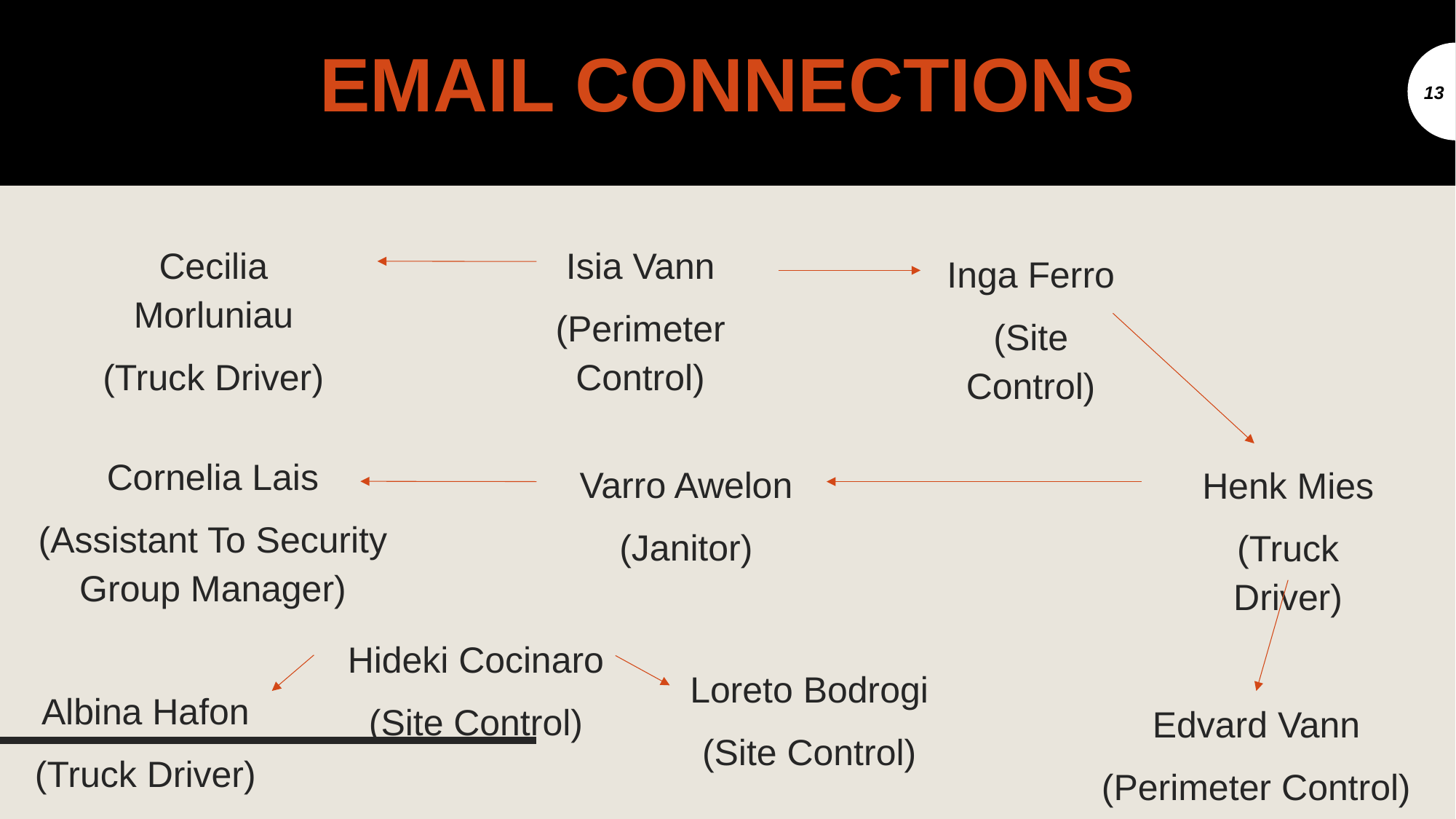

# EMAIL CONNECTIONS
13
Cecilia Morluniau
(Truck Driver)

Isia Vann
(Perimeter Control)

Inga Ferro
(Site Control)
Cornelia Lais
(Assistant To Security Group Manager)

Varro Awelon
(Janitor)
Henk Mies
(Truck Driver)

Hideki Cocinaro
(Site Control)

Loreto Bodrogi
(Site Control)

Albina Hafon
(Truck Driver)

Edvard Vann
(Perimeter Control)